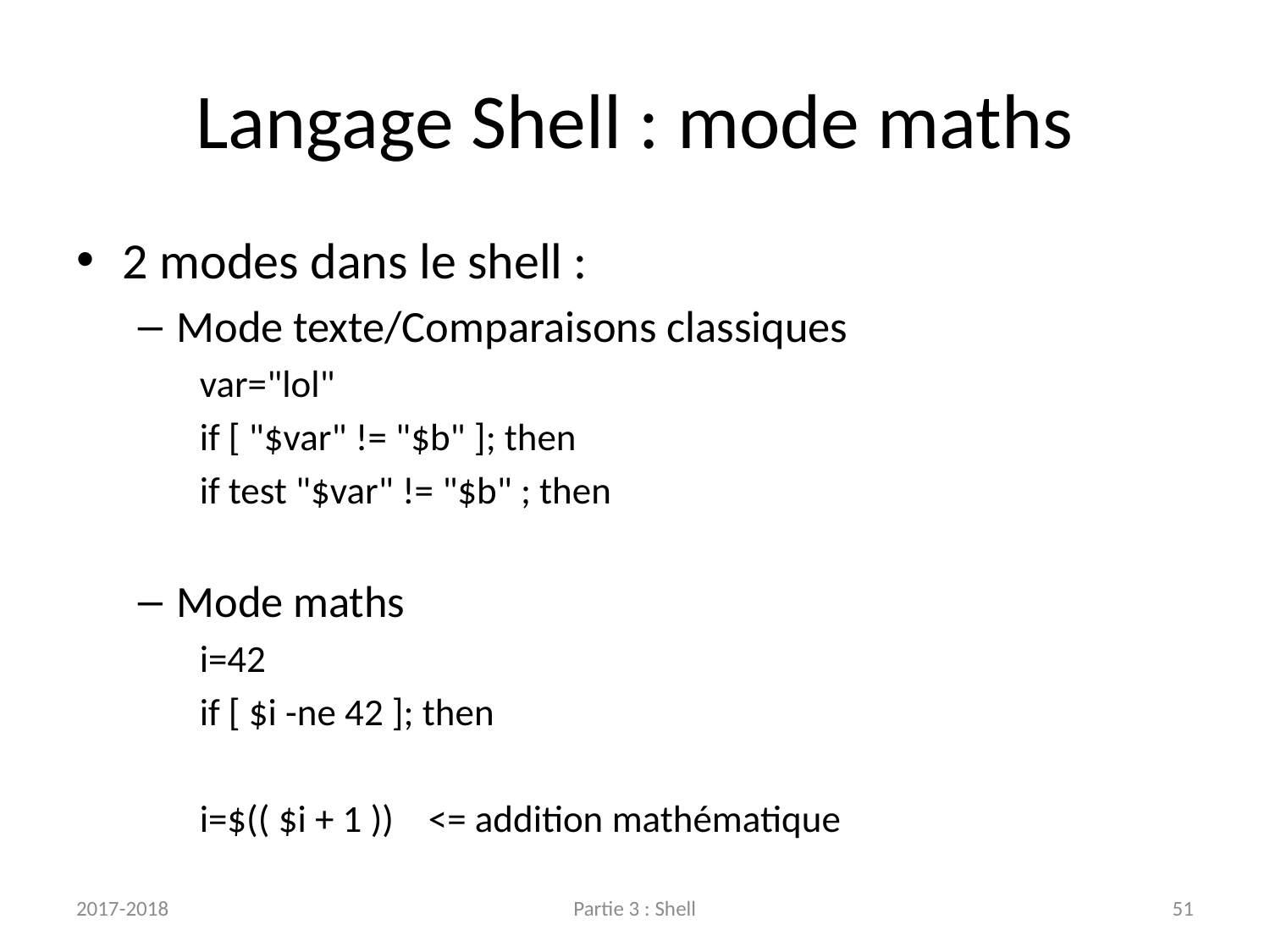

# Langage Shell : mode maths
2 modes dans le shell :
Mode texte/Comparaisons classiques
var="lol"
if [ "$var" != "$b" ]; then
if test "$var" != "$b" ; then

Mode maths
i=42
if [ $i -ne 42 ]; then

i=$(( $i + 1 ))		<= addition mathématique
2017-2018
Partie 3 : Shell
51